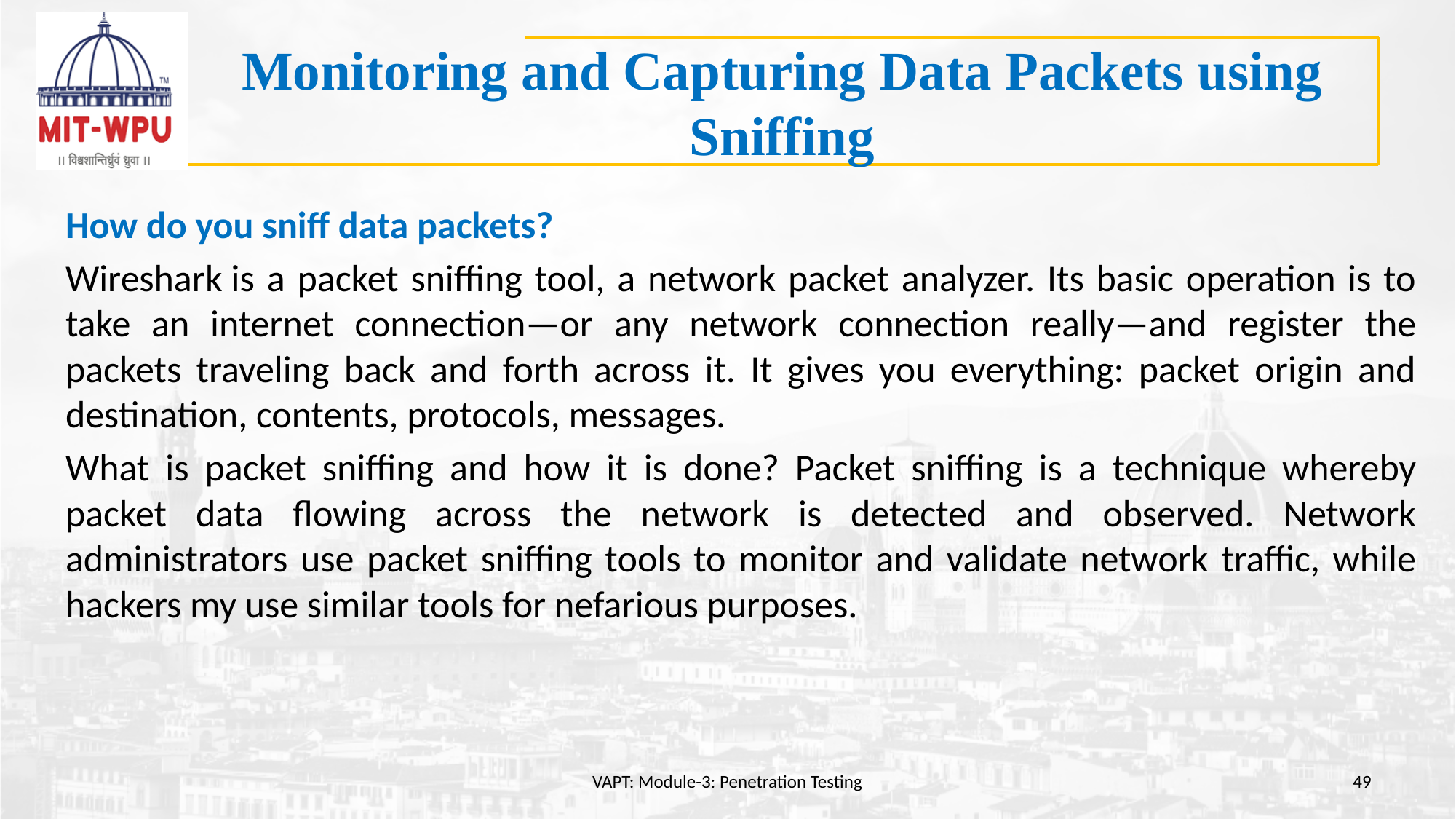

# Monitoring and Capturing Data Packets using Sniffing
How do you sniff data packets?
Wireshark is a packet sniffing tool, a network packet analyzer. Its basic operation is to take an internet connection—or any network connection really—and register the packets traveling back and forth across it. It gives you everything: packet origin and destination, contents, protocols, messages.
What is packet sniffing and how it is done? Packet sniffing is a technique whereby packet data flowing across the network is detected and observed. Network administrators use packet sniffing tools to monitor and validate network traffic, while hackers my use similar tools for nefarious purposes.
VAPT: Module-3: Penetration Testing
49